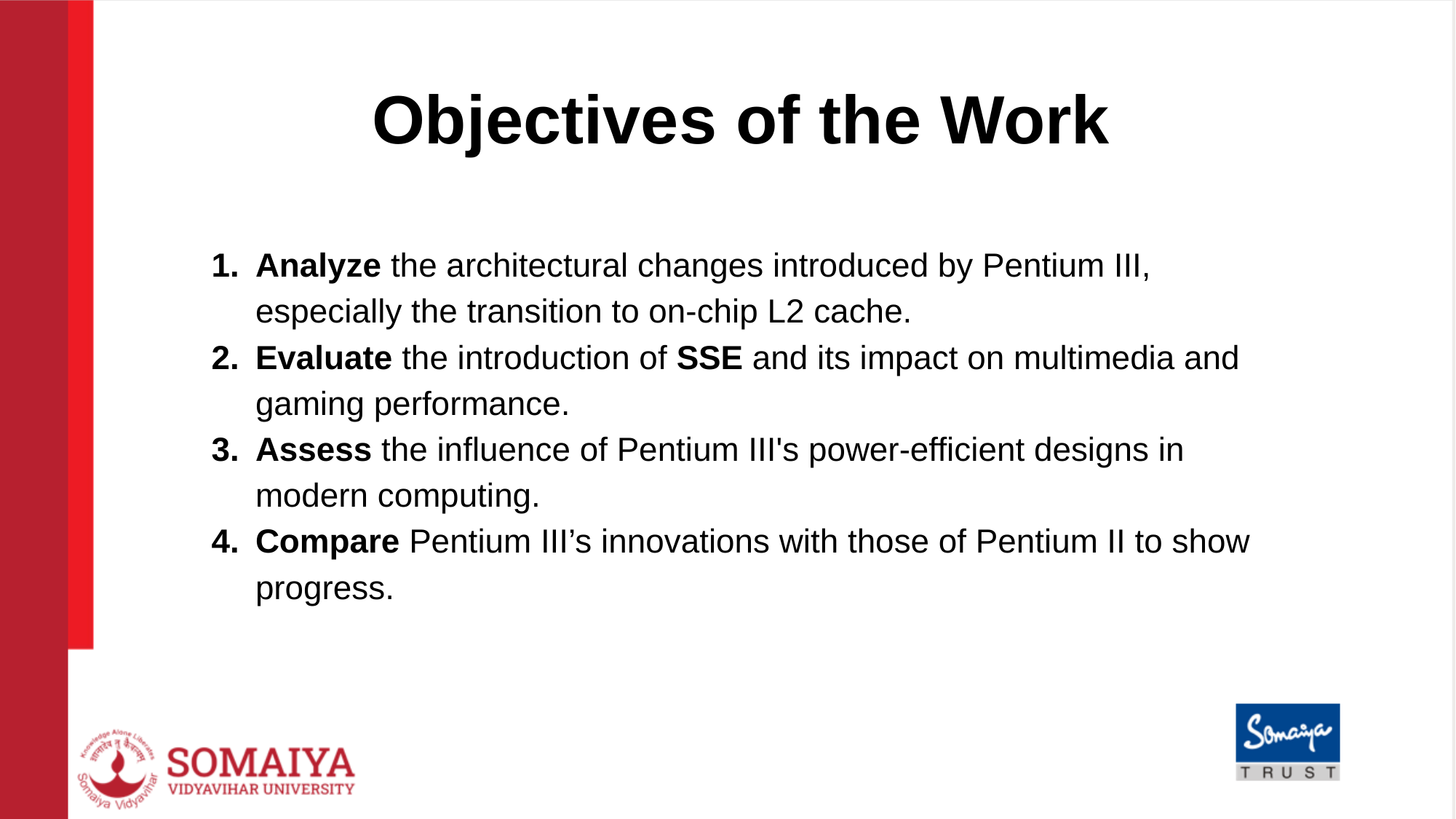

# Objectives of the Work
Analyze the architectural changes introduced by Pentium III, especially the transition to on-chip L2 cache.
Evaluate the introduction of SSE and its impact on multimedia and gaming performance.
Assess the influence of Pentium III's power-efficient designs in modern computing.
Compare Pentium III’s innovations with those of Pentium II to show progress.